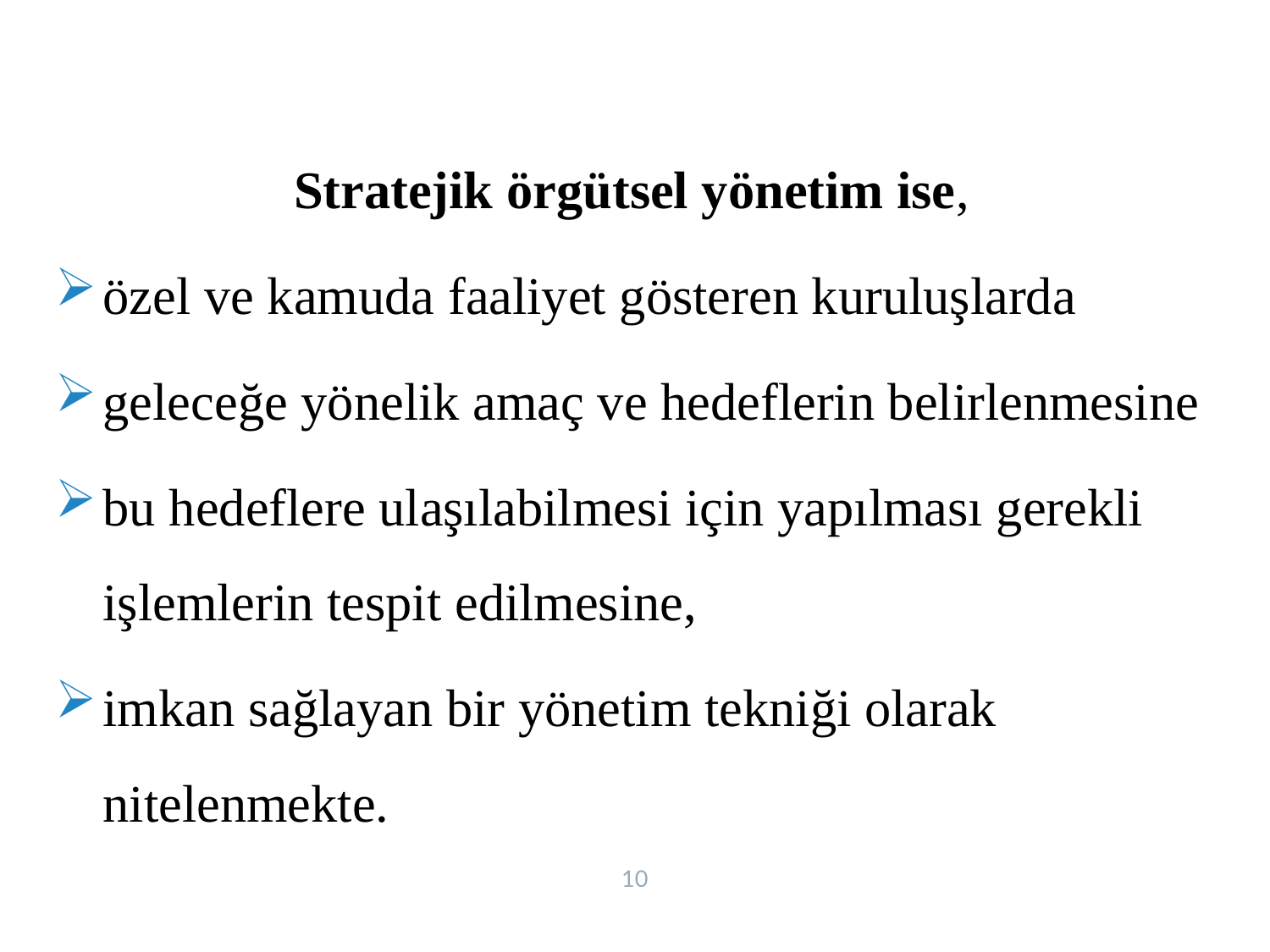

Stratejik örgütsel yönetim ise,
özel ve kamuda faaliyet gösteren kuruluşlarda
geleceğe yönelik amaç ve hedeflerin belirlenmesine
bu hedeflere ulaşılabilmesi için yapılması gerekli işlemlerin tespit edilmesine,
imkan sağlayan bir yönetim tekniği olarak nitelenmekte.

10